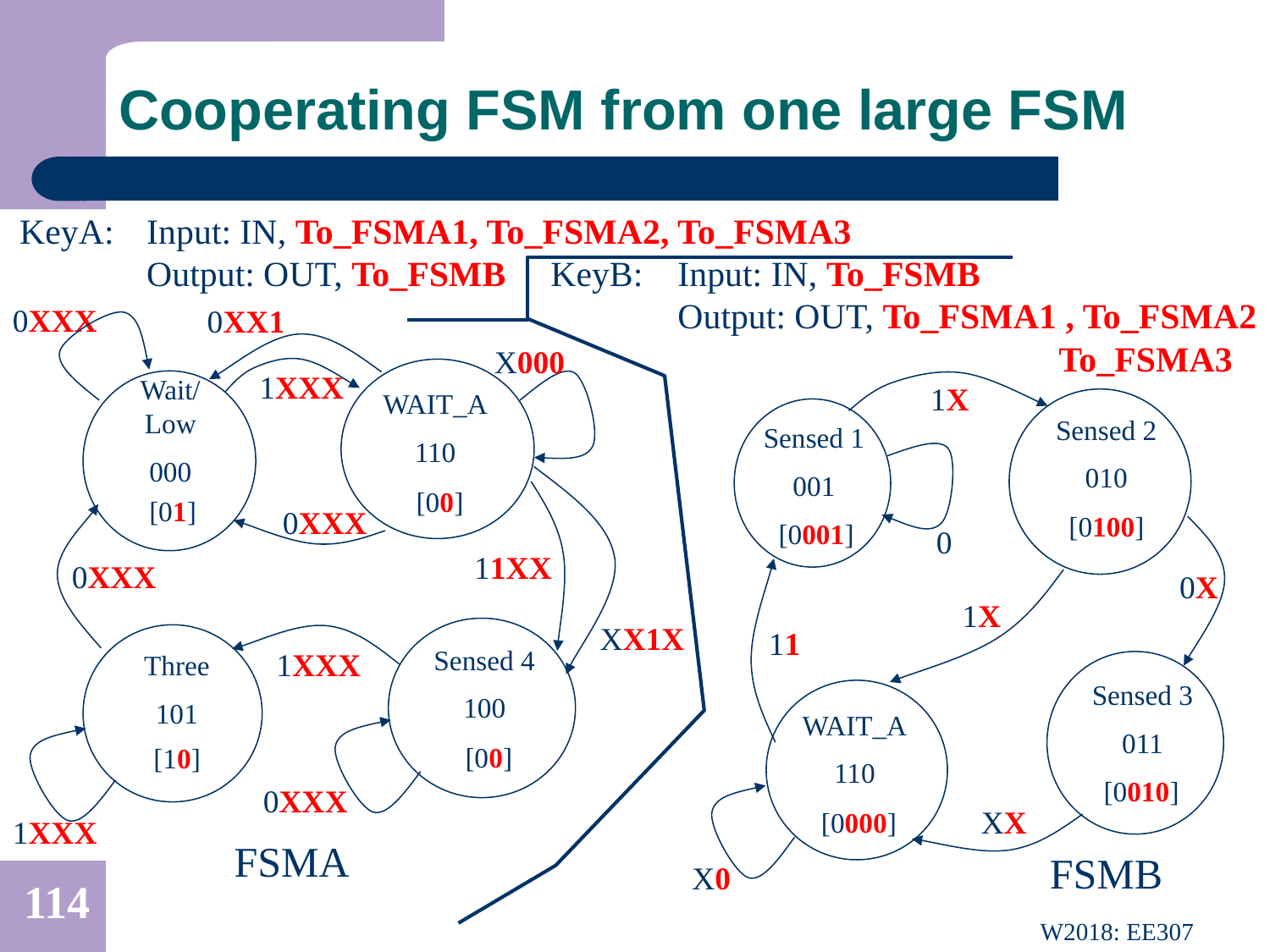

# Cooperating FSM from one large FSM
KeyA: 	Input: IN, To_FSMA1, To_FSMA2, To_FSMA3
	Output: OUT, To_FSMB

KeyB: 	Input: IN, To_FSMB
	Output: OUT, To_FSMA1 , To_FSMA2
				To_FSMA3

0XXX

1XXX
Wait/Low
000

[01]
0XXX

0XXX

Three
101
[10]
Sensed 4
100
1XXX

[00]
1XXX

0XXX
0XX1

X000

WAIT_A
110
[00]

1X

Sensed 2
010
Sensed 1
001

[0100]
0
[0001]

0X
1X

XX

Sensed 3
011
[0010]

11

WAIT_A
110
[0000]

X0

11XX

XX1X
FSMA
FSMB
114
W2018: EE307